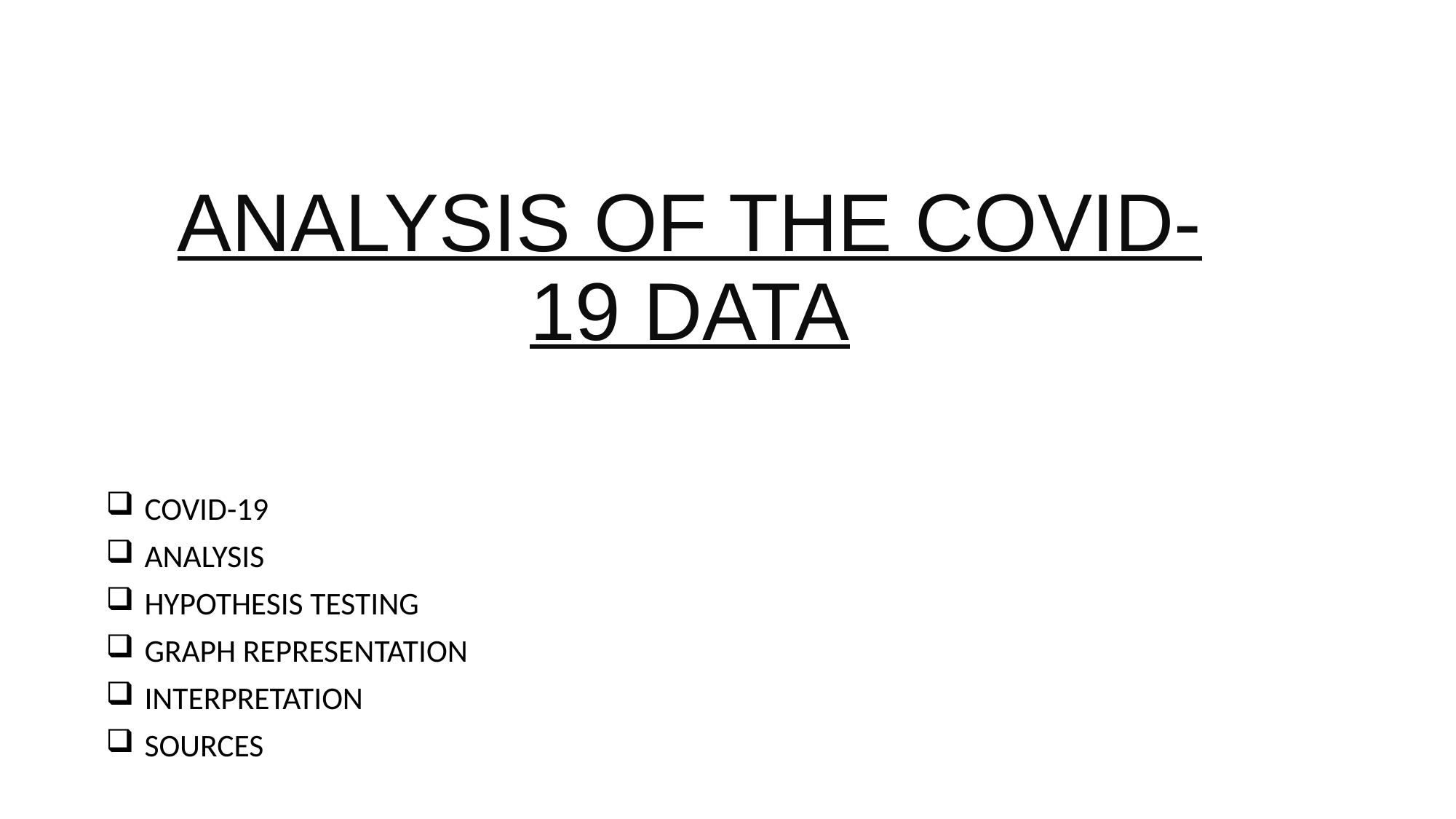

# ANALYSIS OF THE COVID-19 DATA
COVID-19
ANALYSIS
HYPOTHESIS TESTING
GRAPH REPRESENTATION
INTERPRETATION
SOURCES